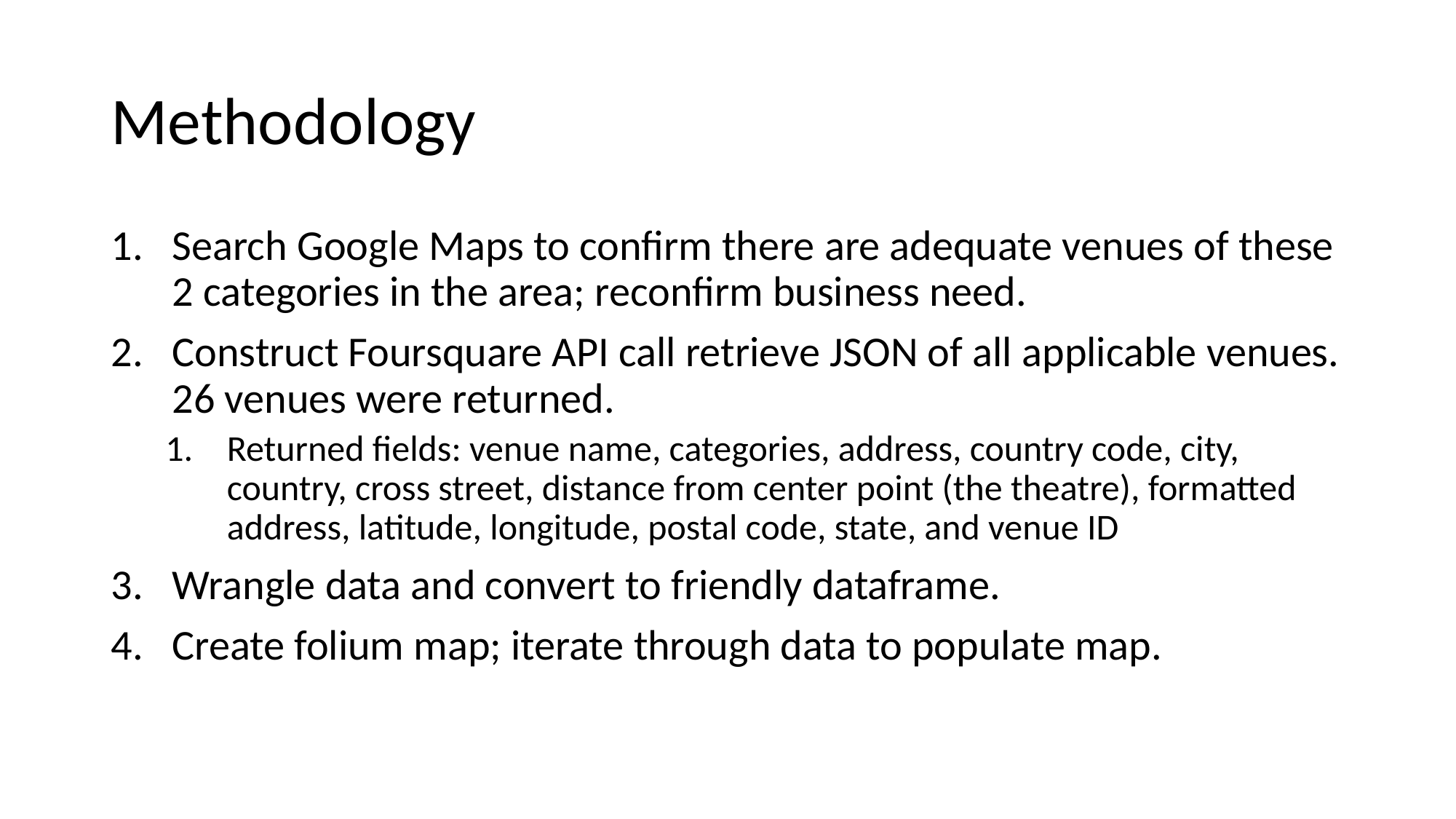

# Methodology
Search Google Maps to confirm there are adequate venues of these 2 categories in the area; reconfirm business need.
Construct Foursquare API call retrieve JSON of all applicable venues. 26 venues were returned.
Returned fields: venue name, categories, address, country code, city, country, cross street, distance from center point (the theatre), formatted address, latitude, longitude, postal code, state, and venue ID
Wrangle data and convert to friendly dataframe.
Create folium map; iterate through data to populate map.